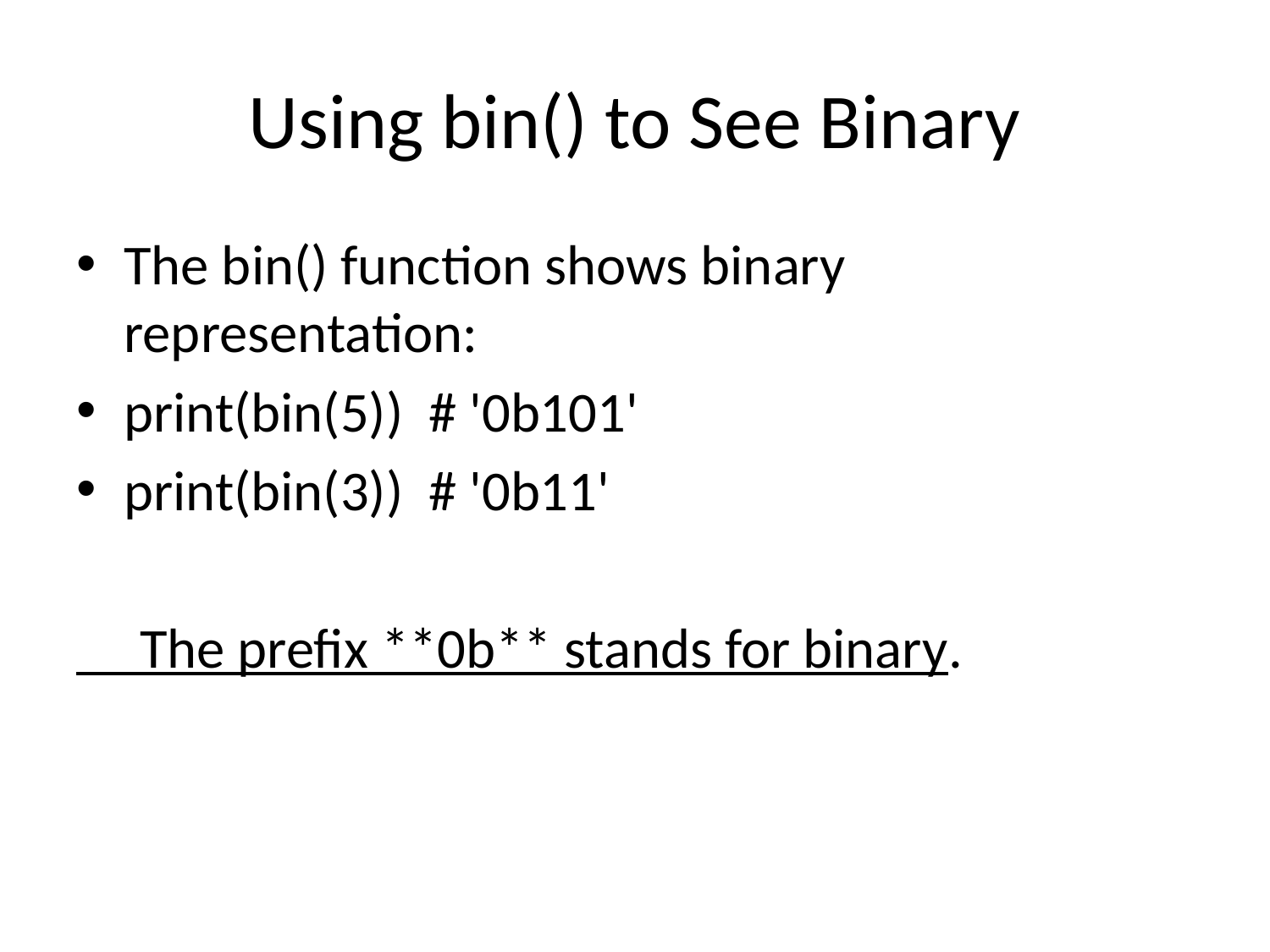

# Using bin() to See Binary
The bin() function shows binary representation:
print(bin(5))  # '0b101'
print(bin(3))  # '0b11'

     The prefix **0b** stands for binary.